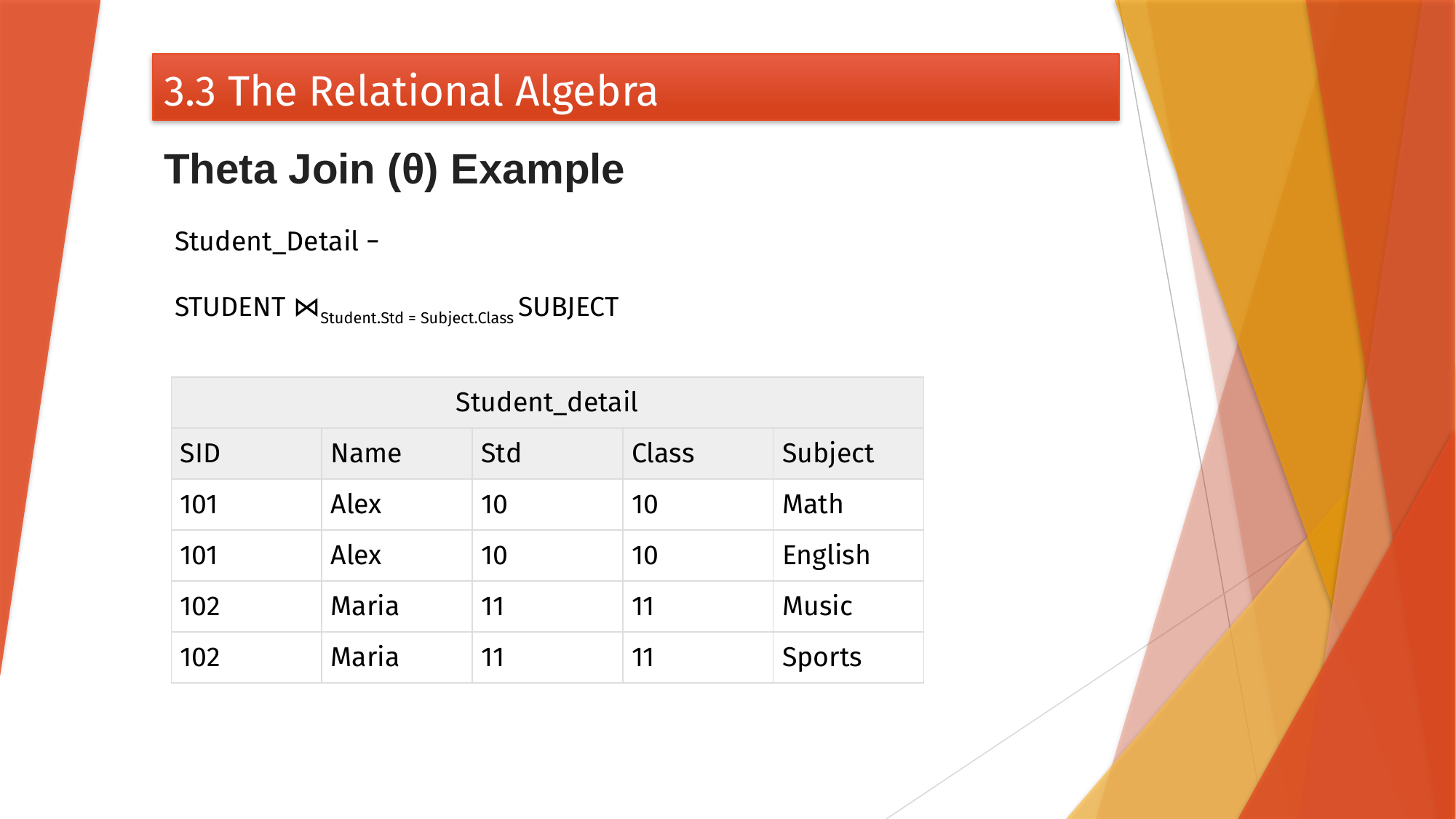

# 3.3 The Relational Algebra
Theta Join (θ) Example
Student_Detail −

STUDENT ⋈Student.Std = Subject.Class SUBJECT
| Student\_detail |  |  |  |  |
| --- | --- | --- | --- | --- |
| SID | Name | Std | Class | Subject |
| 101 | Alex | 10 | 10 | Math |
| 101 | Alex | 10 | 10 | English |
| 102 | Maria | 11 | 11 | Music |
| 102 | Maria | 11 | 11 | Sports |